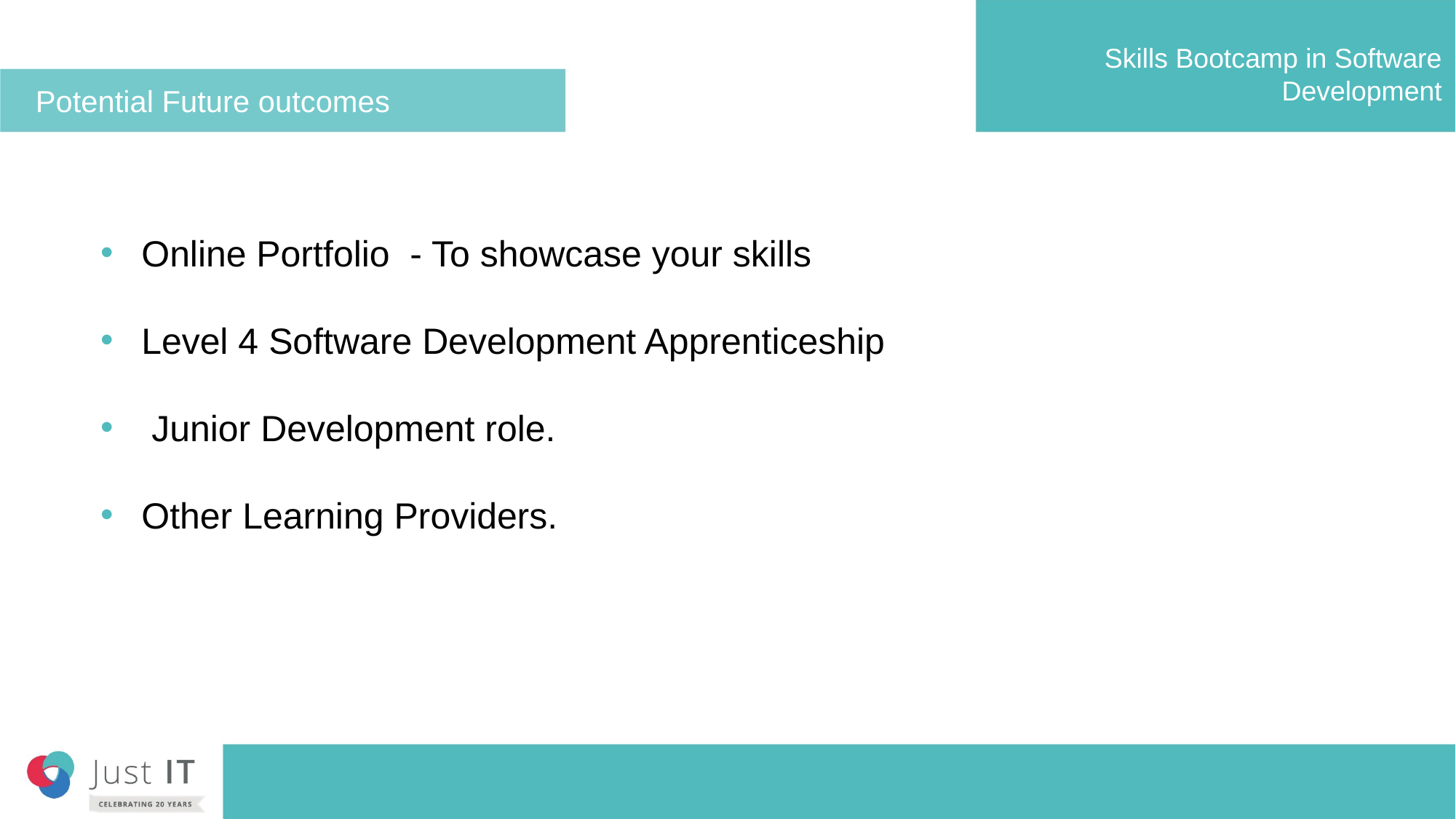

# Potential Future outcomes

Online Portfolio  - To showcase your skills

Level 4 Software Development Apprenticeship

 Junior Development role.

Other Learning Providers.